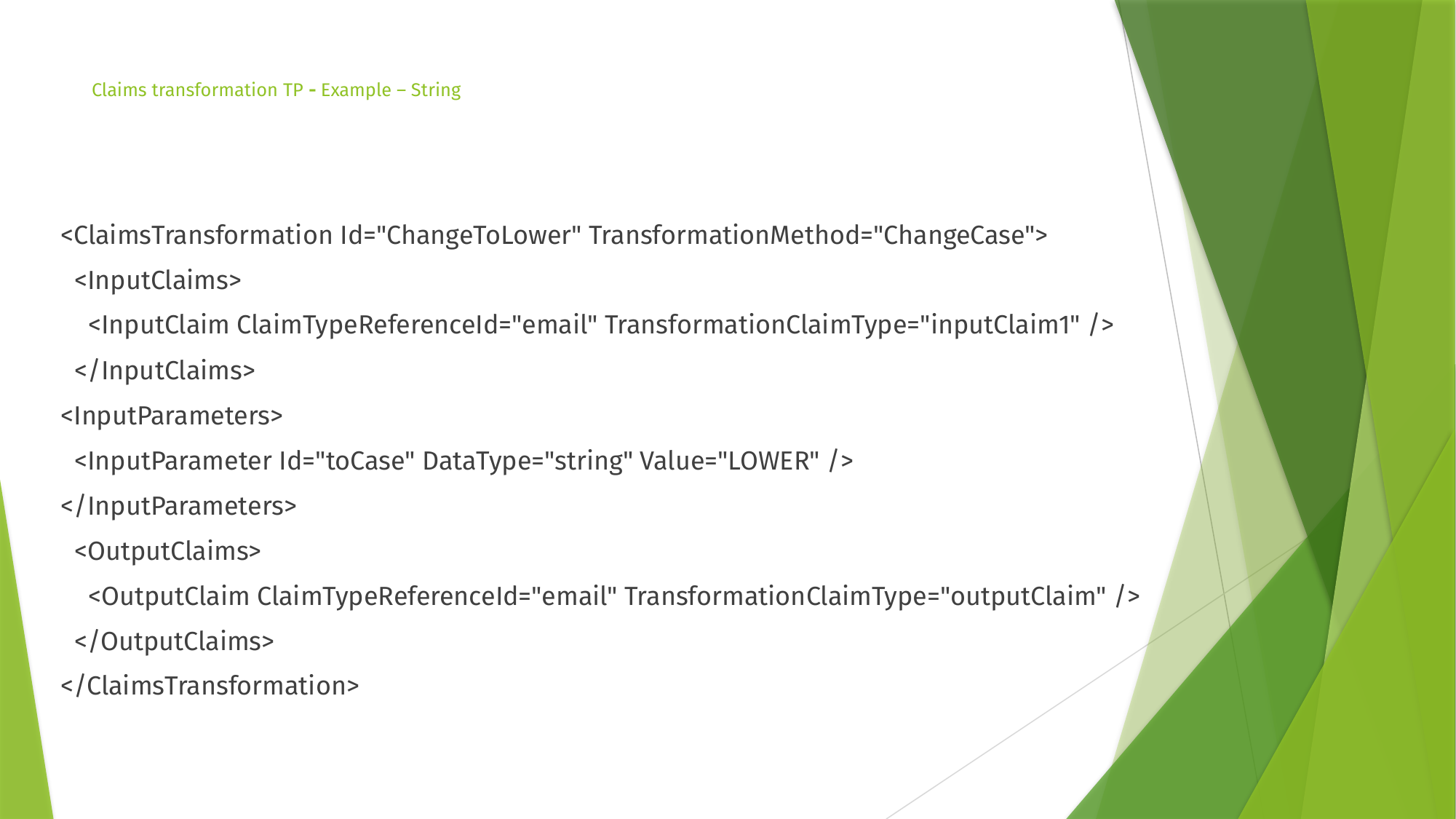

# Claims transformation TP - Example – String

<ClaimsTransformation Id="ChangeToLower" TransformationMethod="ChangeCase">
  <InputClaims>
    <InputClaim ClaimTypeReferenceId="email" TransformationClaimType="inputClaim1" />
  </InputClaims>
<InputParameters>
  <InputParameter Id="toCase" DataType="string" Value="LOWER" />
</InputParameters>
  <OutputClaims>
    <OutputClaim ClaimTypeReferenceId="email" TransformationClaimType="outputClaim" />
  </OutputClaims>
</ClaimsTransformation>